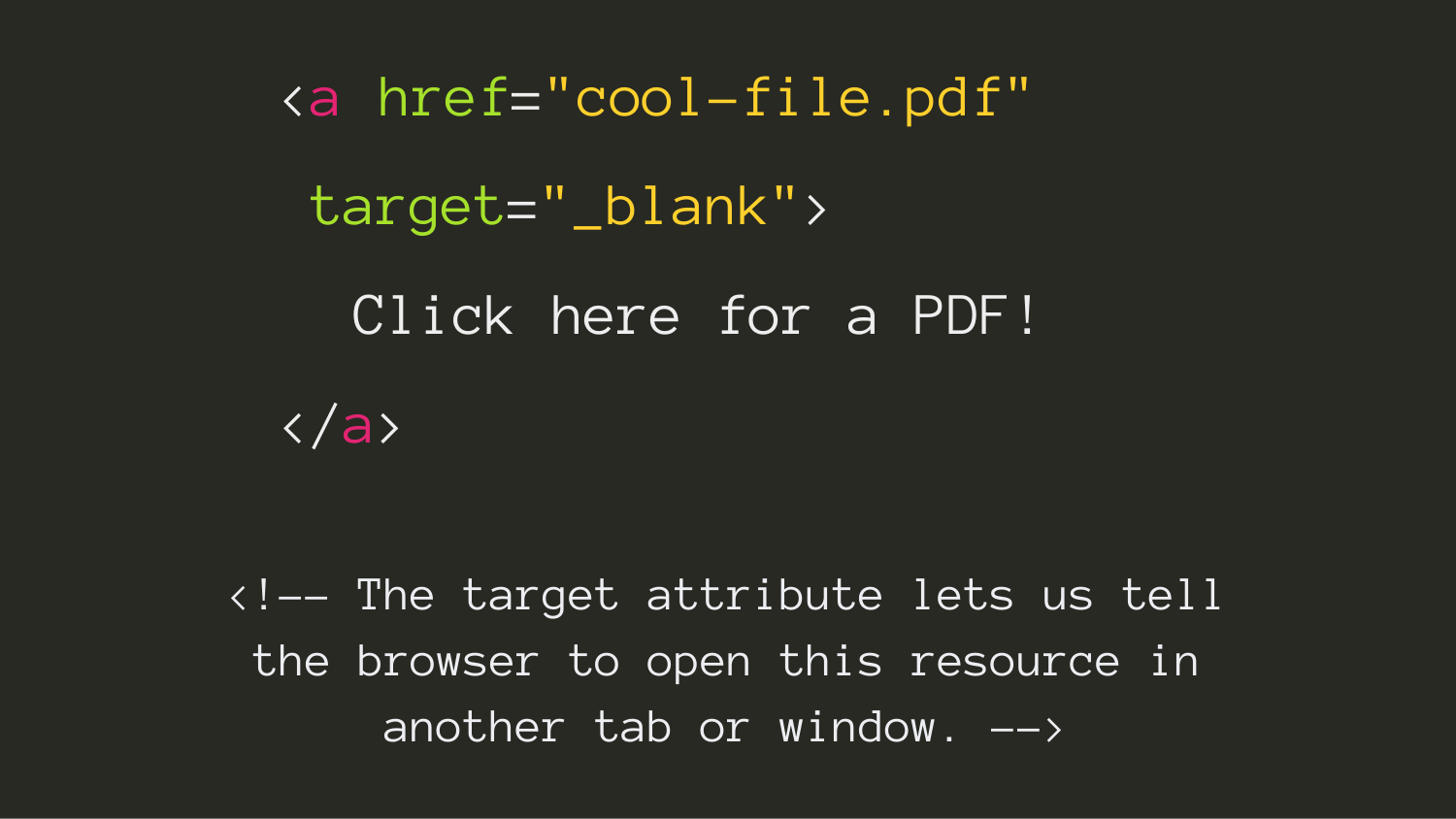

# <a	href="cool-file.pdf"  target="_blank">
Click here for a PDF!
</a>

<!-- The target attribute lets us tell  the browser to open this resource in  another tab or window. -->